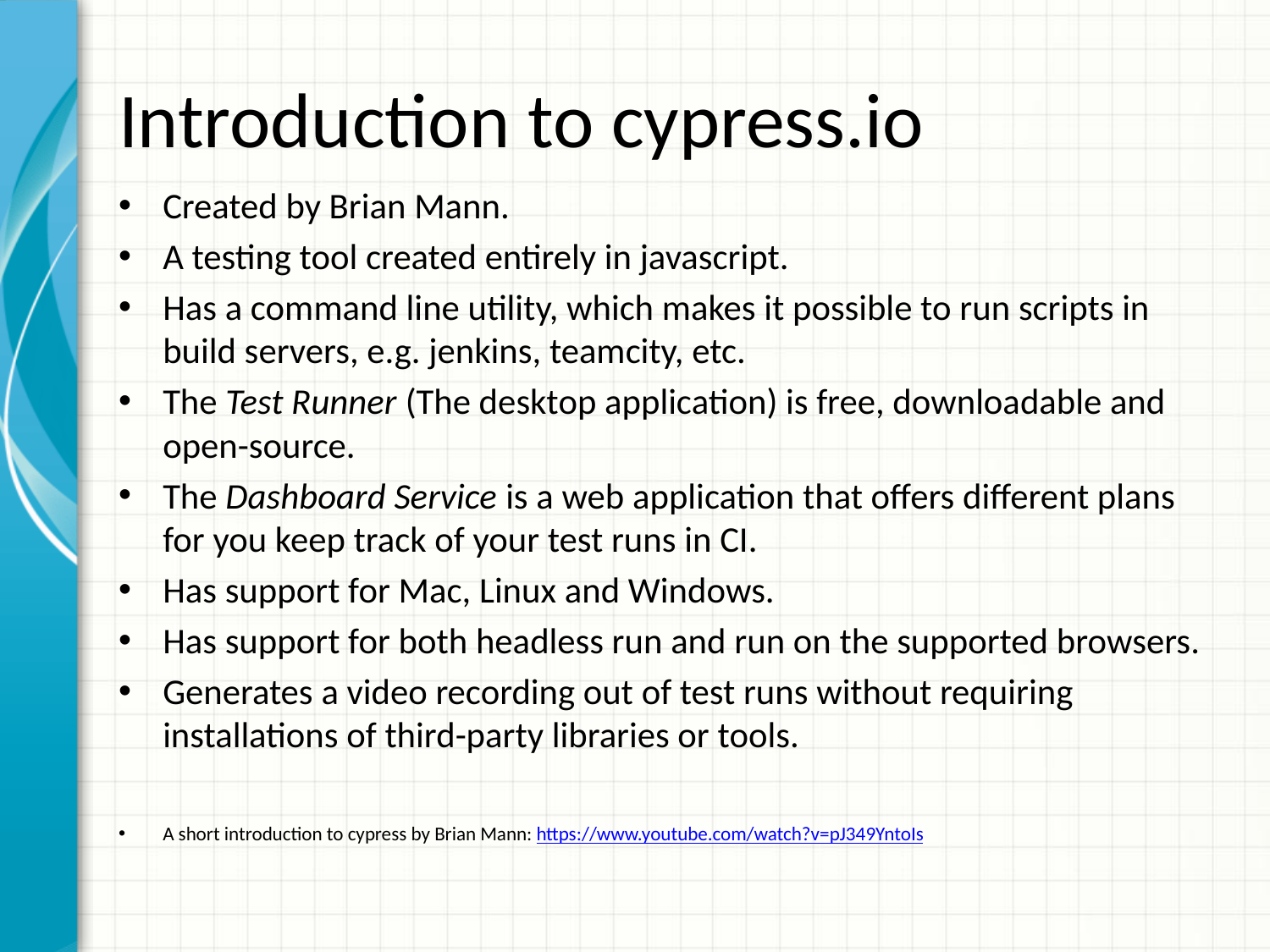

# Introduction to cypress.io
Created by Brian Mann.
A testing tool created entirely in javascript.
Has a command line utility, which makes it possible to run scripts in build servers, e.g. jenkins, teamcity, etc.
The Test Runner (The desktop application) is free, downloadable and open-source.
The Dashboard Service is a web application that offers different plans for you keep track of your test runs in CI.
Has support for Mac, Linux and Windows.
Has support for both headless run and run on the supported browsers.
Generates a video recording out of test runs without requiring installations of third-party libraries or tools.

A short introduction to cypress by Brian Mann: https://www.youtube.com/watch?v=pJ349YntoIs